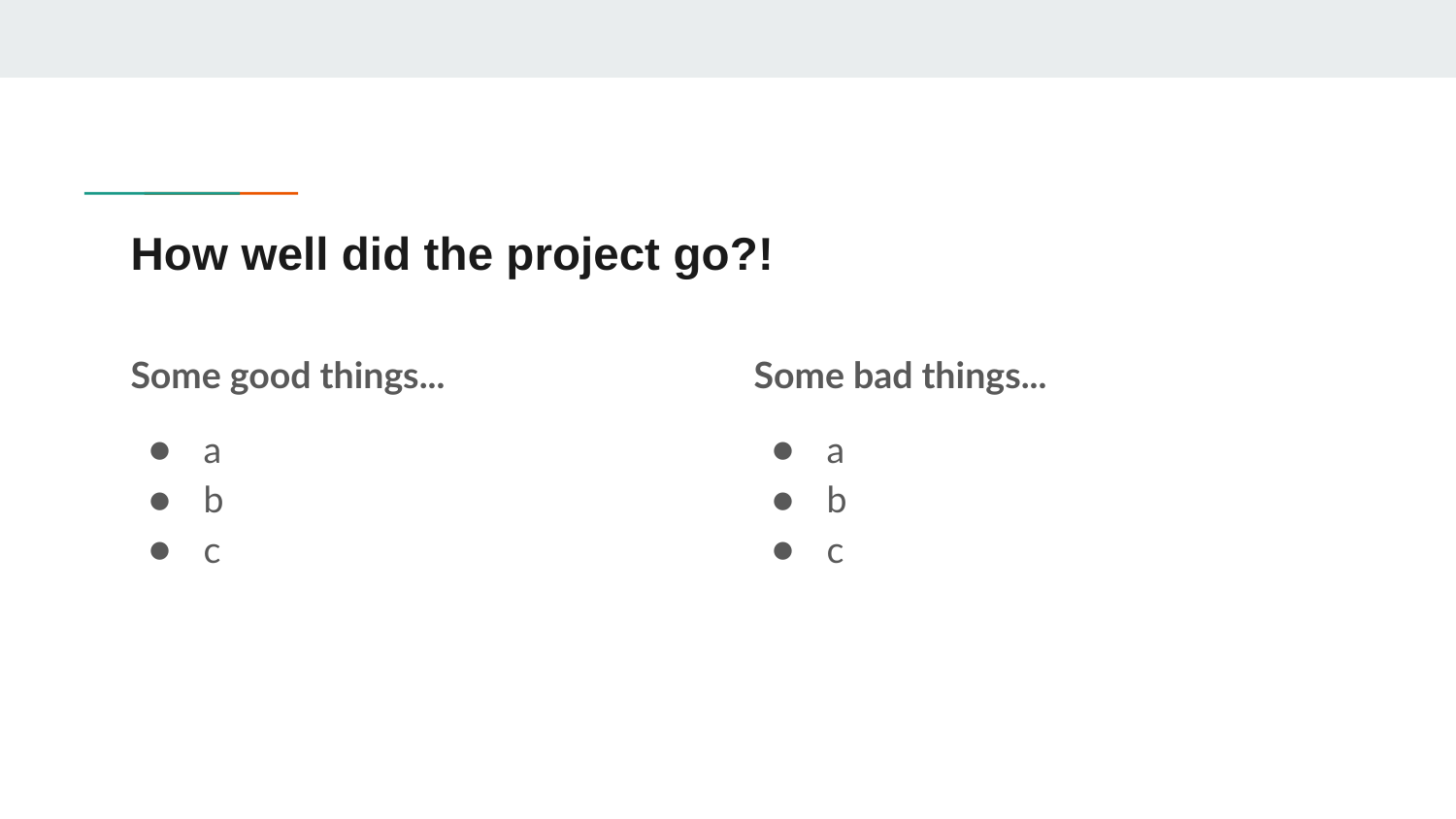

# How well did the project go?!
Some good things...
a
b
c
Some bad things...
a
b
c